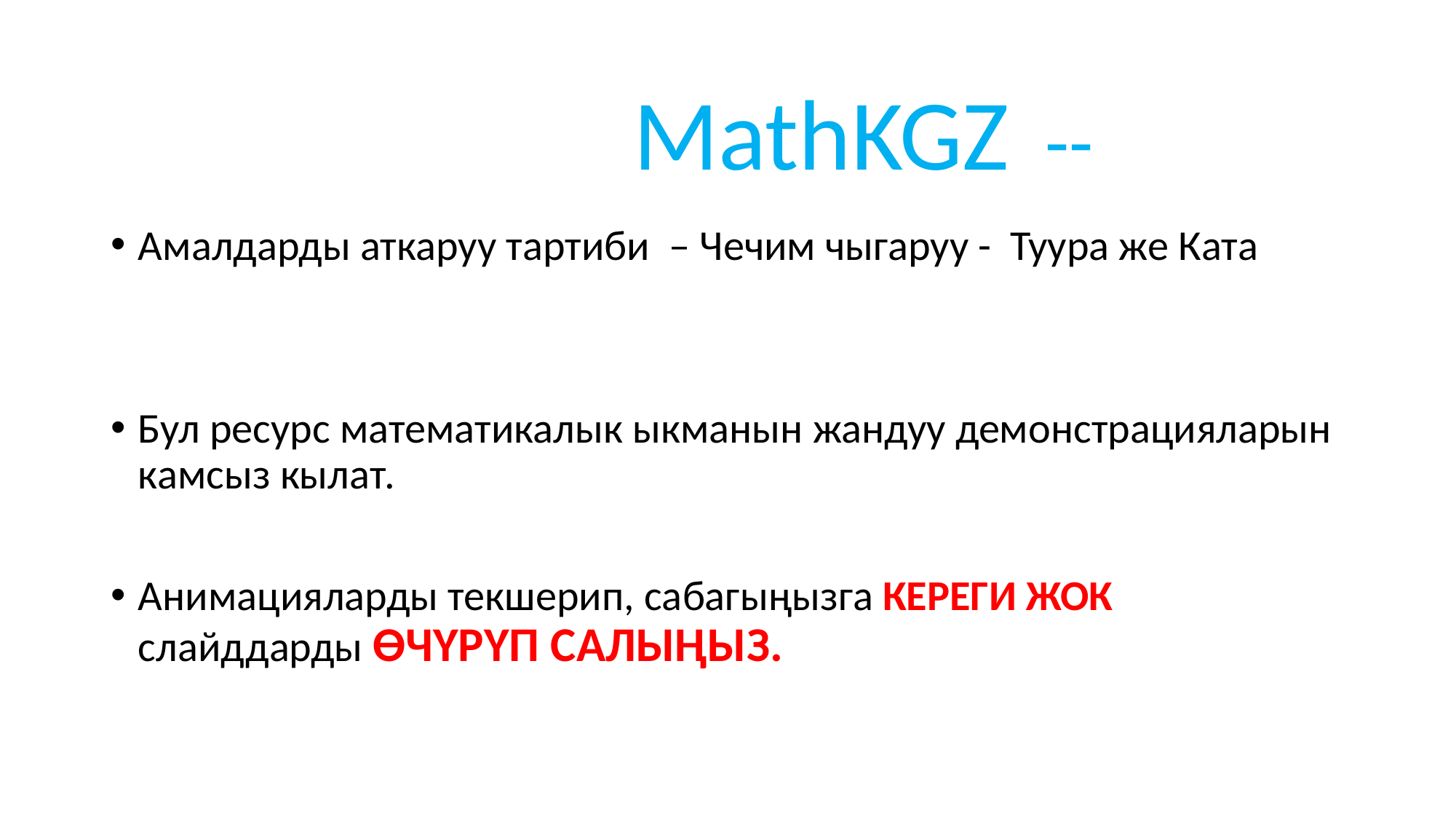

MathKGZ  --
Амалдарды аткаруу тартиби  – Чечим чыгаруу -  Туура же Ката

Бул ресурс математикалык ыкманын жандуу демонстрацияларын камсыз кылат.

Анимацияларды текшерип, сабагыңызга КЕРЕГИ ЖОК слайддарды ӨЧҮРҮП САЛЫҢЫЗ.